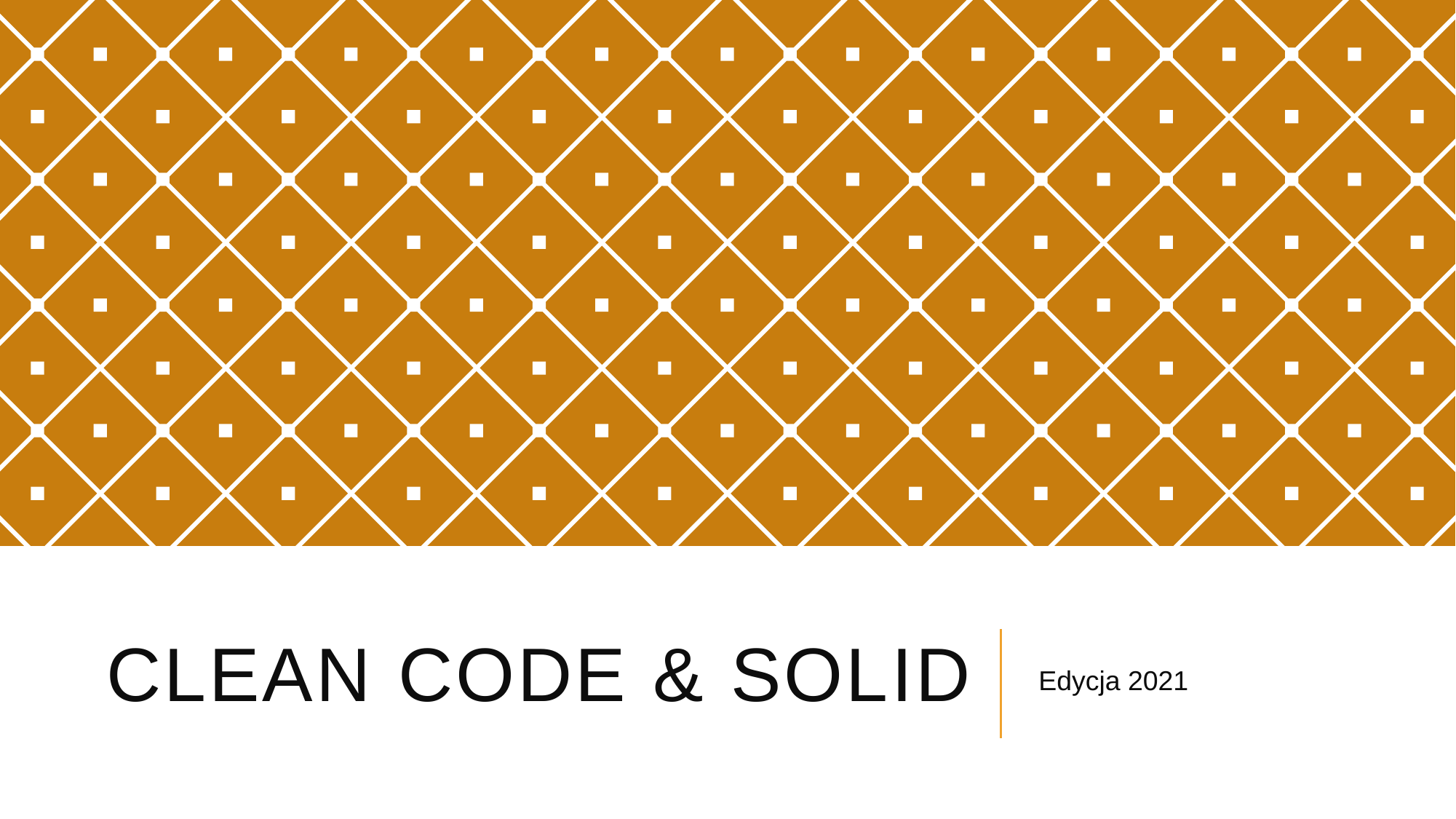

# Clean code & solid
Edycja 2021